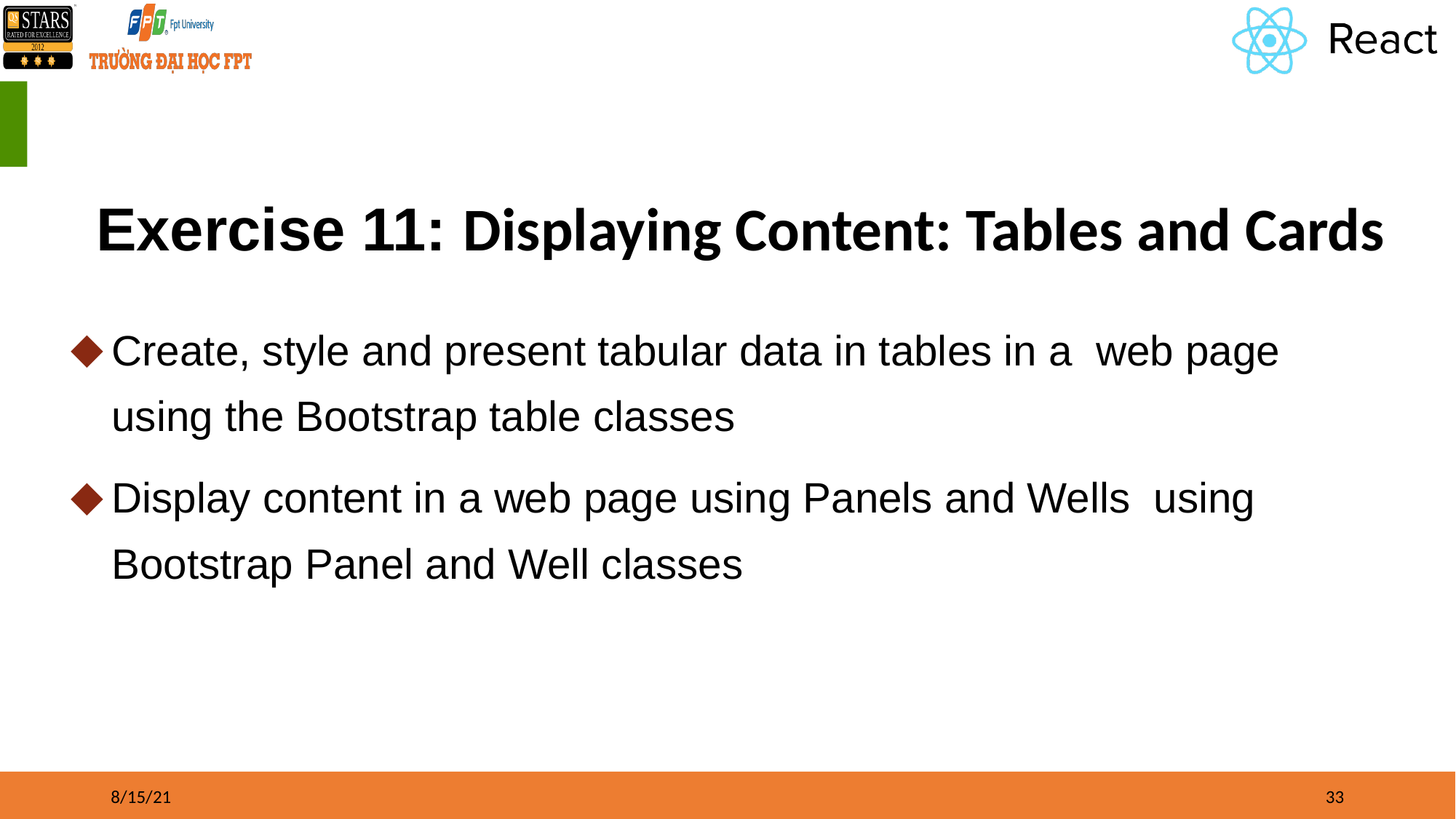

# Exercise 11: Displaying Content: Tables and Cards
Create, style and present tabular data in tables in a  web page using the Bootstrap table classes
Display content in a web page using Panels and Wells  using Bootstrap Panel and Well classes
8/15/21
33